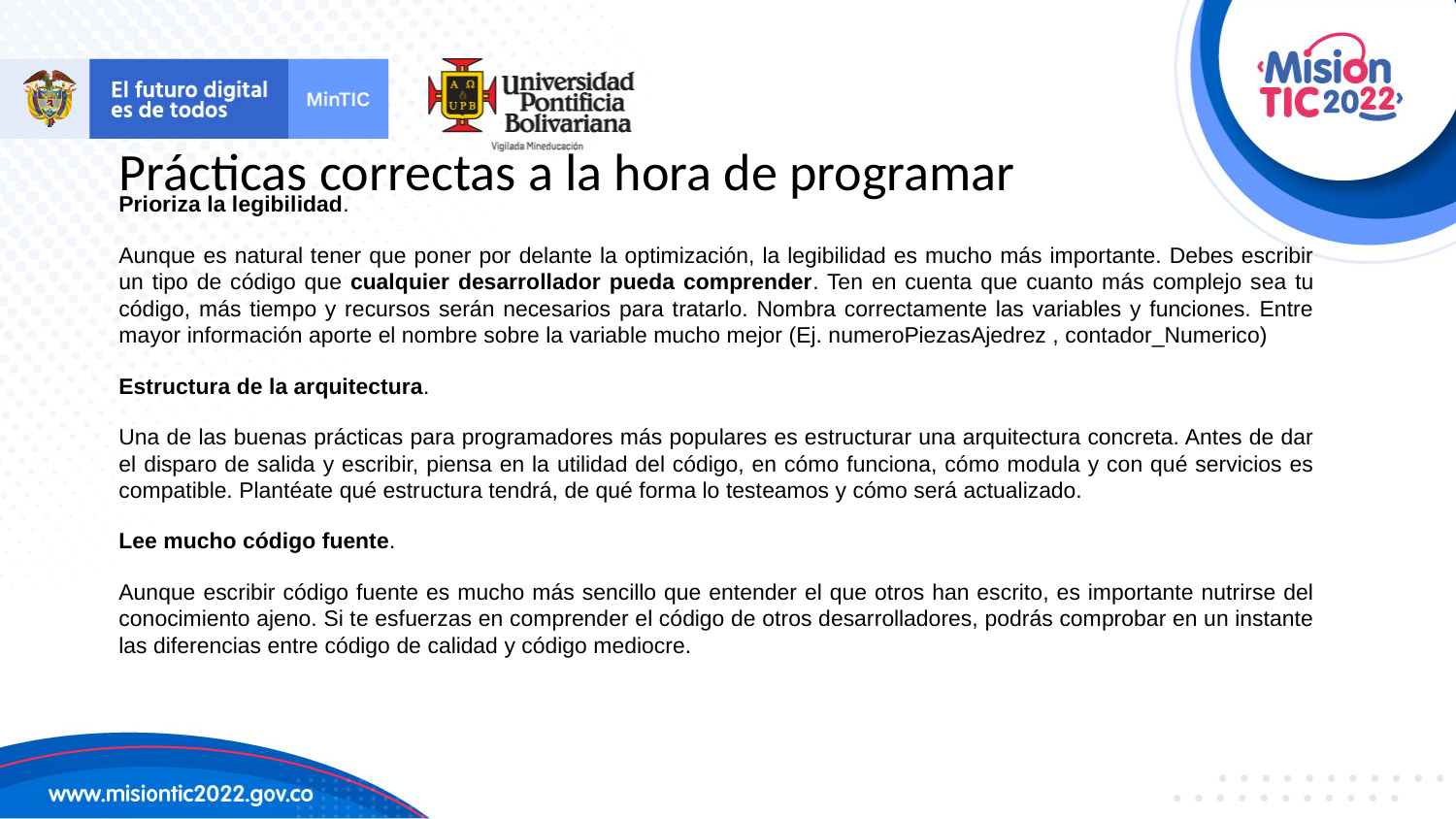

# Prácticas correctas a la hora de programar
Prioriza la legibilidad.
Aunque es natural tener que poner por delante la optimización, la legibilidad es mucho más importante. Debes escribir un tipo de código que cualquier desarrollador pueda comprender. Ten en cuenta que cuanto más complejo sea tu código, más tiempo y recursos serán necesarios para tratarlo. Nombra correctamente las variables y funciones. Entre mayor información aporte el nombre sobre la variable mucho mejor (Ej. numeroPiezasAjedrez , contador_Numerico)
Estructura de la arquitectura.
Una de las buenas prácticas para programadores más populares es estructurar una arquitectura concreta. Antes de dar el disparo de salida y escribir, piensa en la utilidad del código, en cómo funciona, cómo modula y con qué servicios es compatible. Plantéate qué estructura tendrá, de qué forma lo testeamos y cómo será actualizado.
Lee mucho código fuente.
Aunque escribir código fuente es mucho más sencillo que entender el que otros han escrito, es importante nutrirse del conocimiento ajeno. Si te esfuerzas en comprender el código de otros desarrolladores, podrás comprobar en un instante las diferencias entre código de calidad y código mediocre.